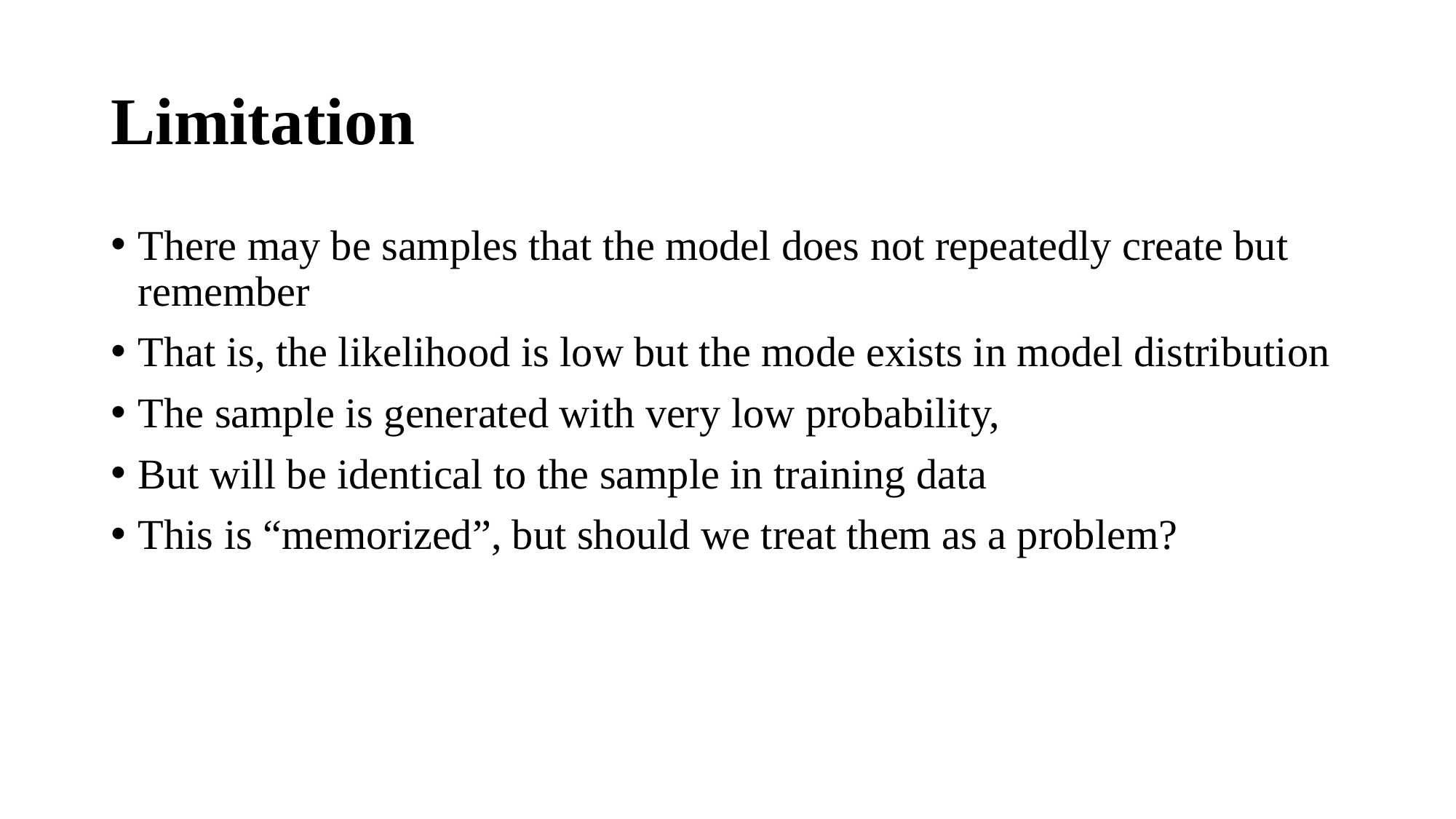

# Limitation
There may be samples that the model does not repeatedly create but remember
That is, the likelihood is low but the mode exists in model distribution
The sample is generated with very low probability,
But will be identical to the sample in training data
This is “memorized”, but should we treat them as a problem?